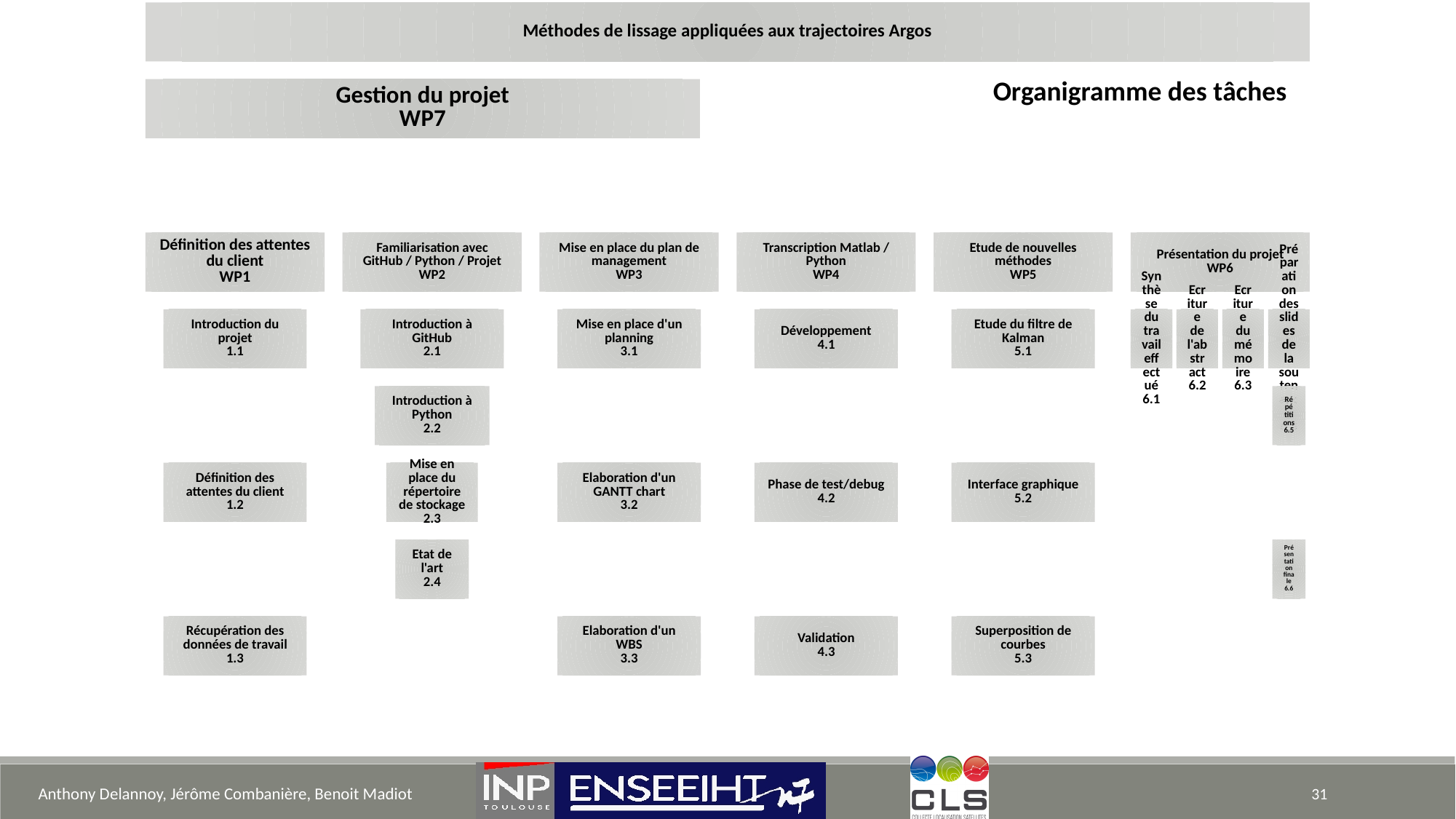

Méthodes de lissage appliquées aux trajectoires Argos
Gestion du projet
WP7
Définition des attentes du client
WP1
Familiarisation avec GitHub / Python / Projet
WP2
Mise en place du plan de management
WP3
Transcription Matlab / Python
WP4
Présentation du projet
WP6
Etude de nouvelles méthodes
WP5
Introduction du projet
1.1
Définition des attentes du client
1.2
Récupération des données de travail
1.3
Introduction à GitHub
2.1
Introduction à Python
2.2
Mise en place du répertoire de stockage
2.3
Mise en place d'un planning
3.1
Elaboration d'un GANTT chart
3.2
Elaboration d'un WBS
3.3
Développement
4.1
Phase de test/debug
4.2
Validation
4.3
Etude du filtre de Kalman
5.1
Interface graphique
5.2
Superposition de courbes
5.3
6.1
6.2
6.4
6.5
Présentation finale
6.6
6.3
Etat de l'art
2.4
Organigramme des tâches
Anthony Delannoy, Jérôme Combanière, Benoit Madiot
31